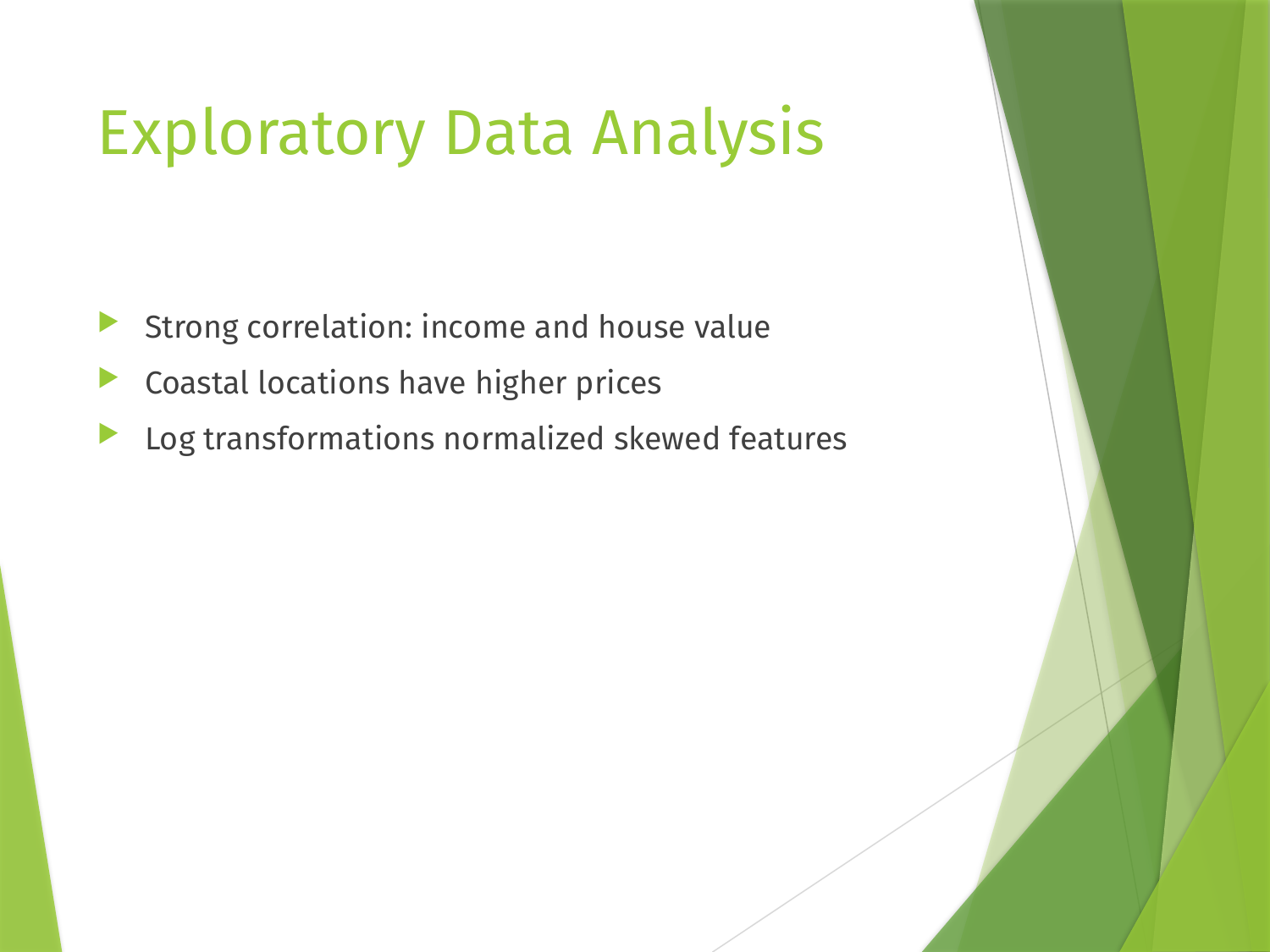

# Exploratory Data Analysis
Strong correlation: income and house value
Coastal locations have higher prices
Log transformations normalized skewed features